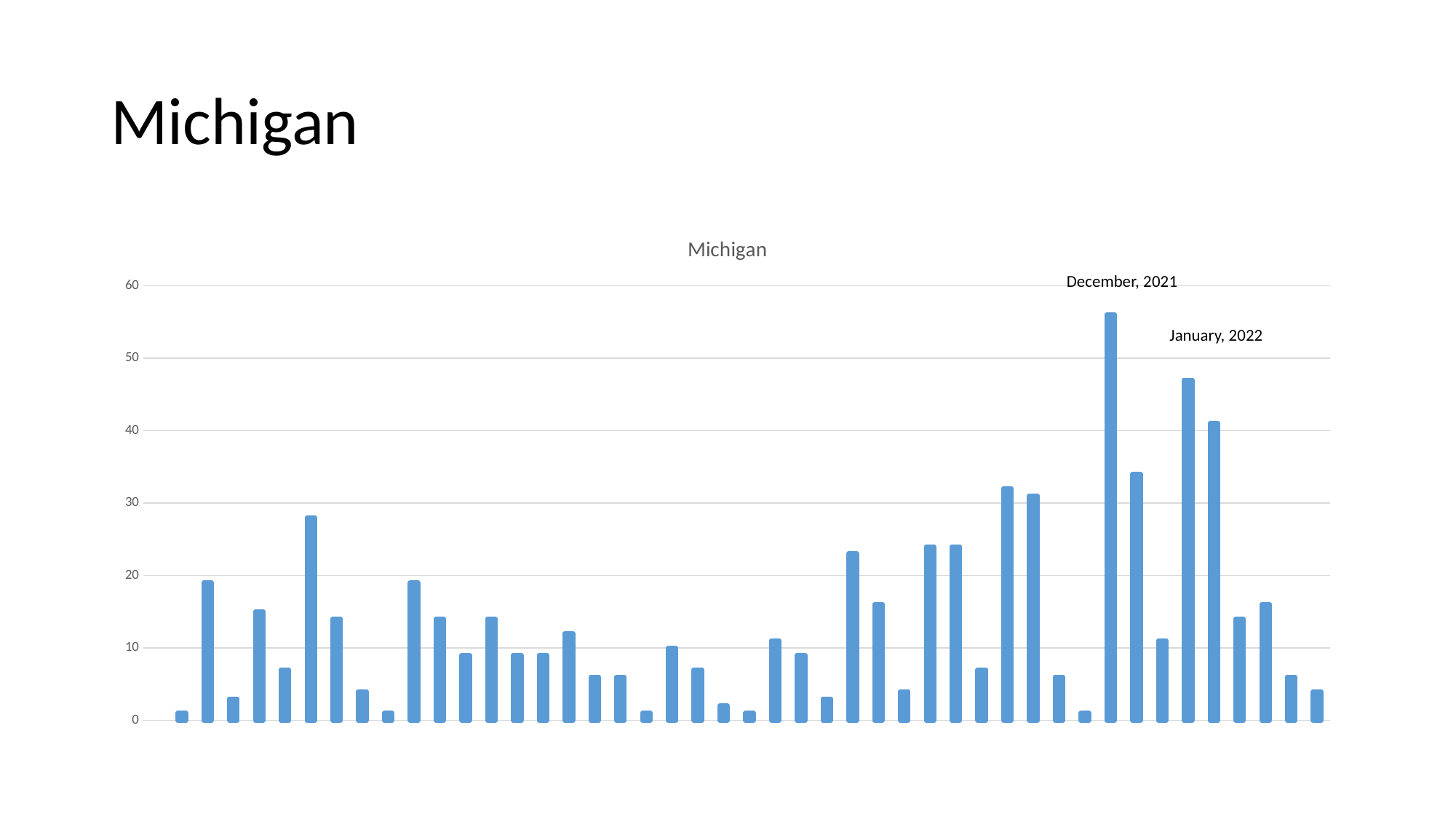

# Michigan

### Chart: Michigan

| Category |  |
|---|---|
December, 2021
January, 2022